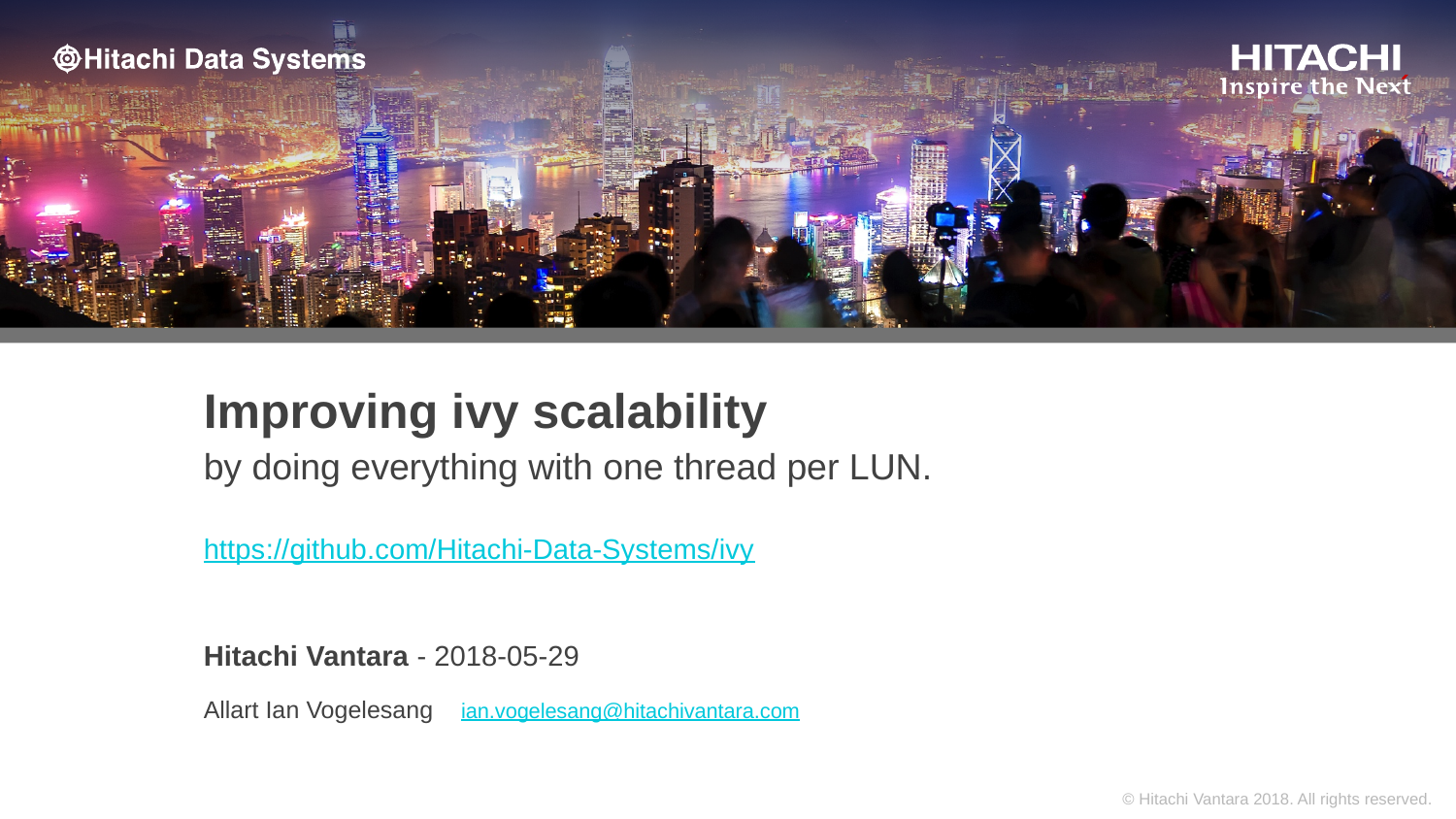

# Improving ivy scalability
by doing everything with one thread per LUN.
https://github.com/Hitachi-Data-Systems/ivy
Hitachi Vantara - 2018-05-29
Allart Ian Vogelesang    ian.vogelesang@hitachivantara.com